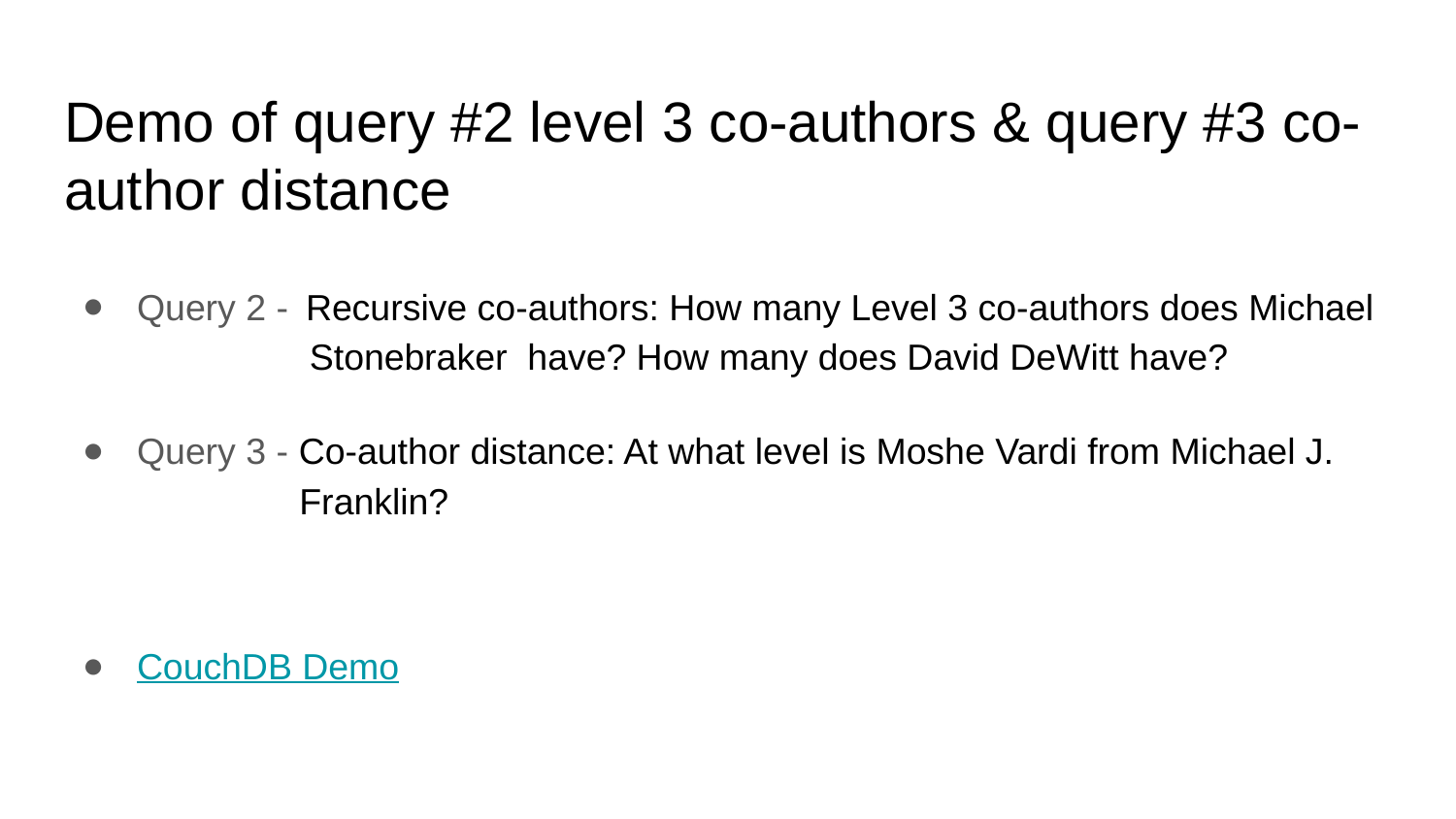

# Demo of query #2 level 3 co-authors & query #3 co-author distance
Query 2 -  Recursive co-authors: How many Level 3 co-authors does Michael
                 Stonebraker  have? How many does David DeWitt have?
Query 3 - Co-author distance: At what level is Moshe Vardi from Michael J.
                Franklin?

CouchDB Demo